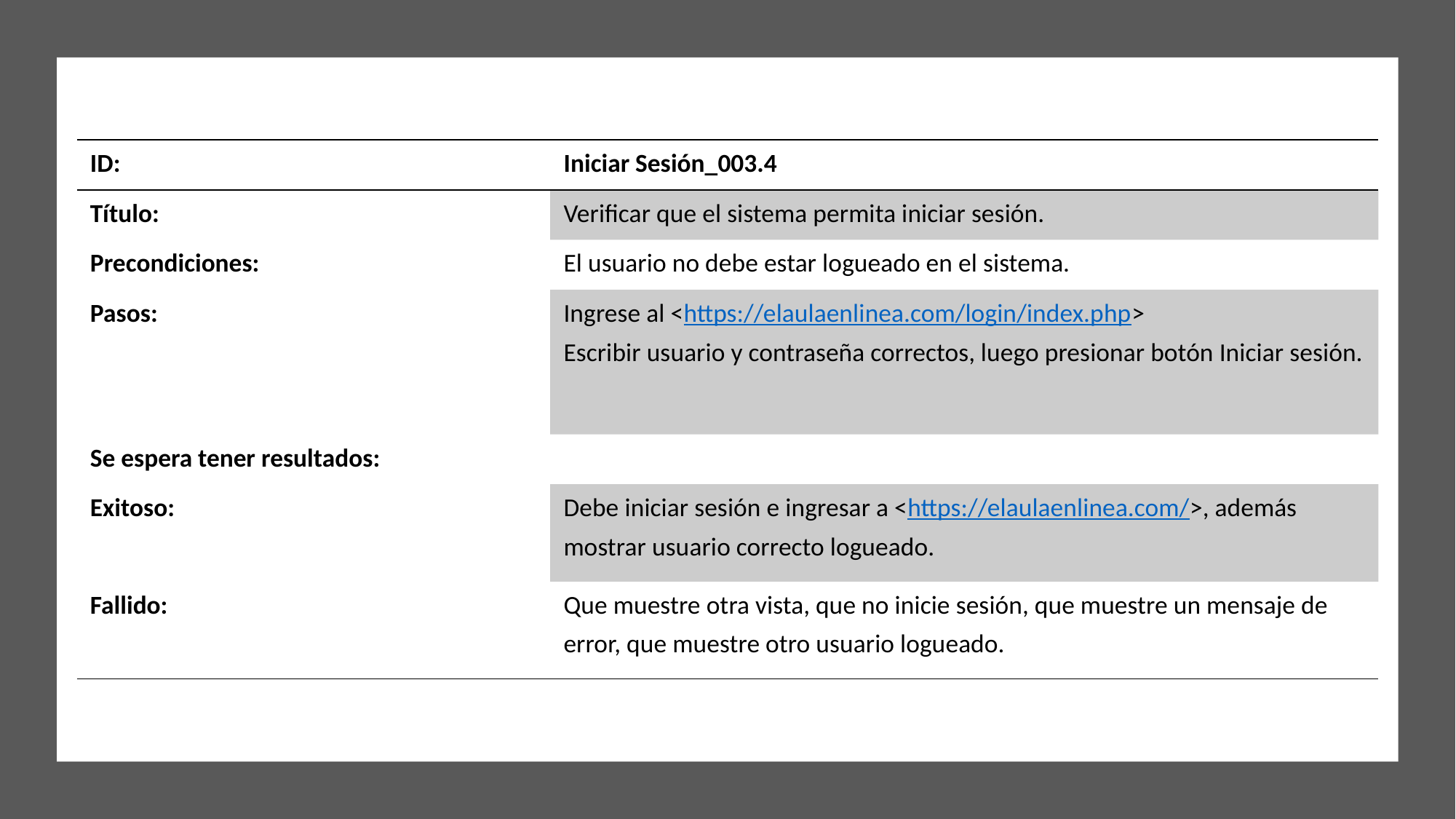

| ID: | Iniciar Sesión\_003.4 |
| --- | --- |
| Título: | Verificar que el sistema permita iniciar sesión. |
| Precondiciones: | El usuario no debe estar logueado en el sistema. |
| Pasos: | Ingrese al <https://elaulaenlinea.com/login/index.php> Escribir usuario y contraseña correctos, luego presionar botón Iniciar sesión. |
| Se espera tener resultados: |  |
| Exitoso: | Debe iniciar sesión e ingresar a <https://elaulaenlinea.com/>, además mostrar usuario correcto logueado. |
| Fallido: | Que muestre otra vista, que no inicie sesión, que muestre un mensaje de error, que muestre otro usuario logueado. |